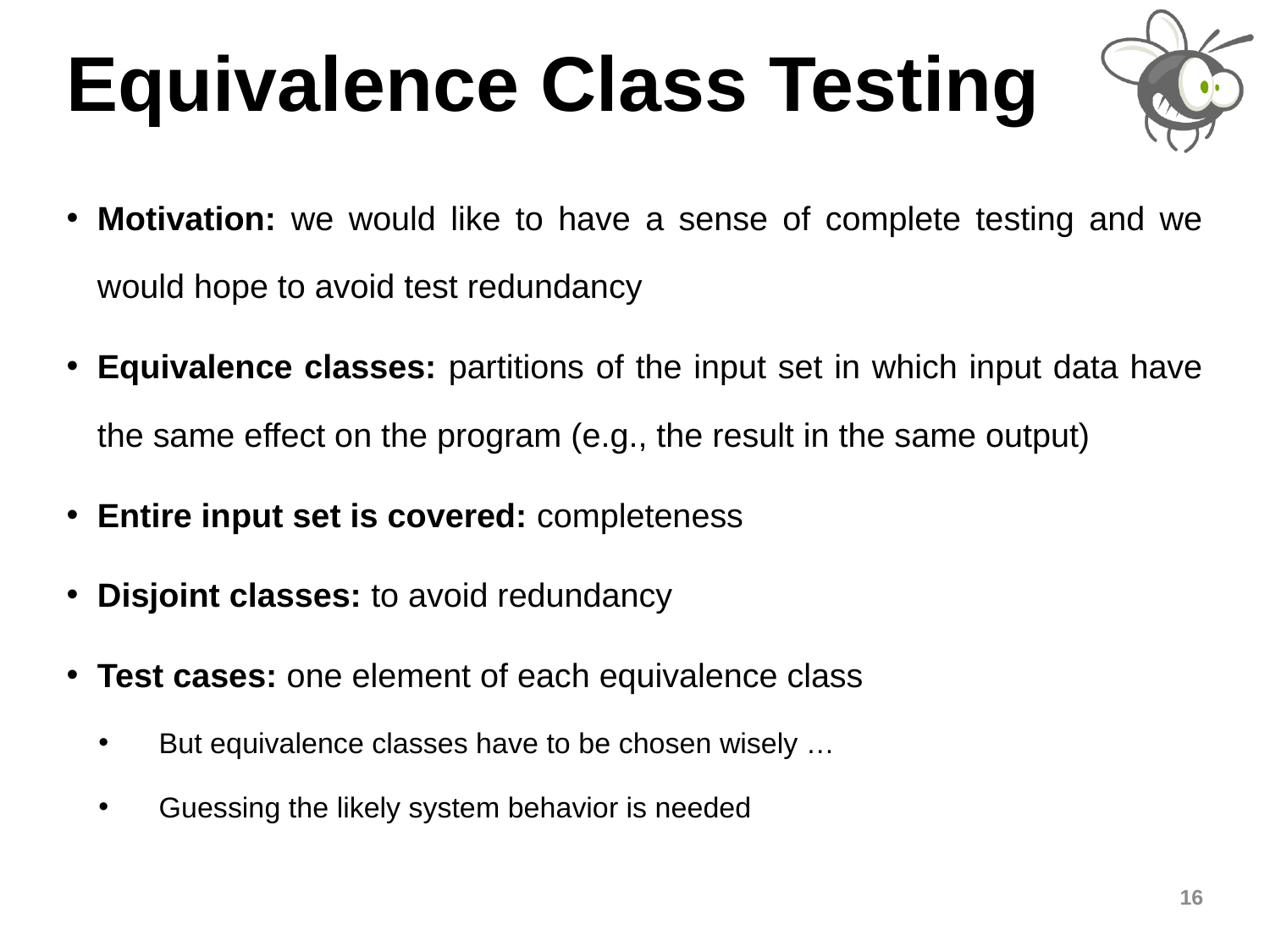

# Equivalence Class Testing
Motivation: we would like to have a sense of complete testing and we would hope to avoid test redundancy
Equivalence classes: partitions of the input set in which input data have the same effect on the program (e.g., the result in the same output)
Entire input set is covered: completeness
Disjoint classes: to avoid redundancy
Test cases: one element of each equivalence class
But equivalence classes have to be chosen wisely …
Guessing the likely system behavior is needed
16